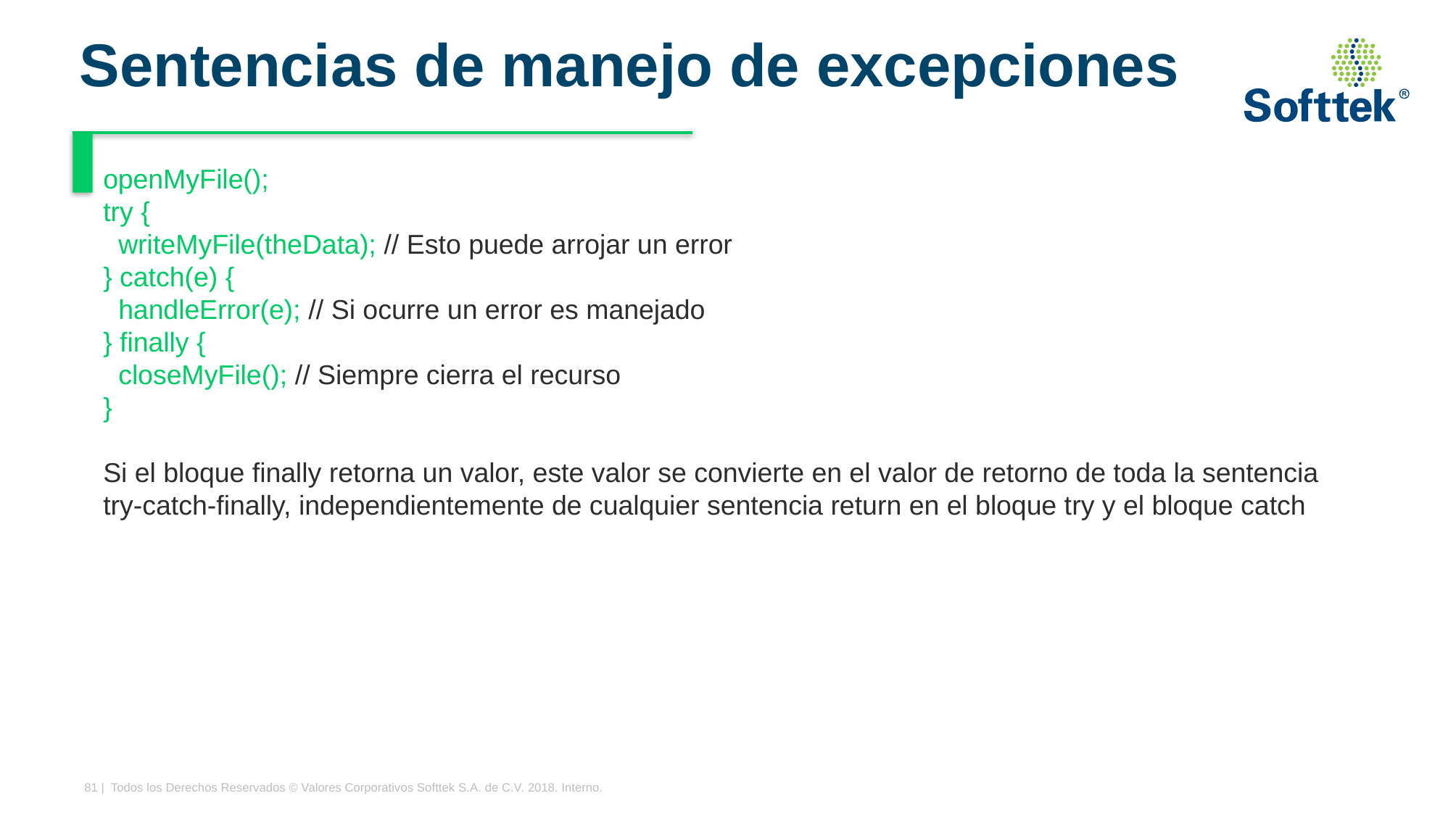

# Sentencias de manejo de excepciones

openMyFile();
try {
  writeMyFile(theData); // Esto puede arrojar un error
} catch(e) {
  handleError(e); // Si ocurre un error es manejado
} finally {
  closeMyFile(); // Siempre cierra el recurso
}

Si el bloque finally retorna un valor, este valor se convierte en el valor de retorno de toda la sentencia try-catch-finally, independientemente de cualquier sentencia return en el bloque try y el bloque catch